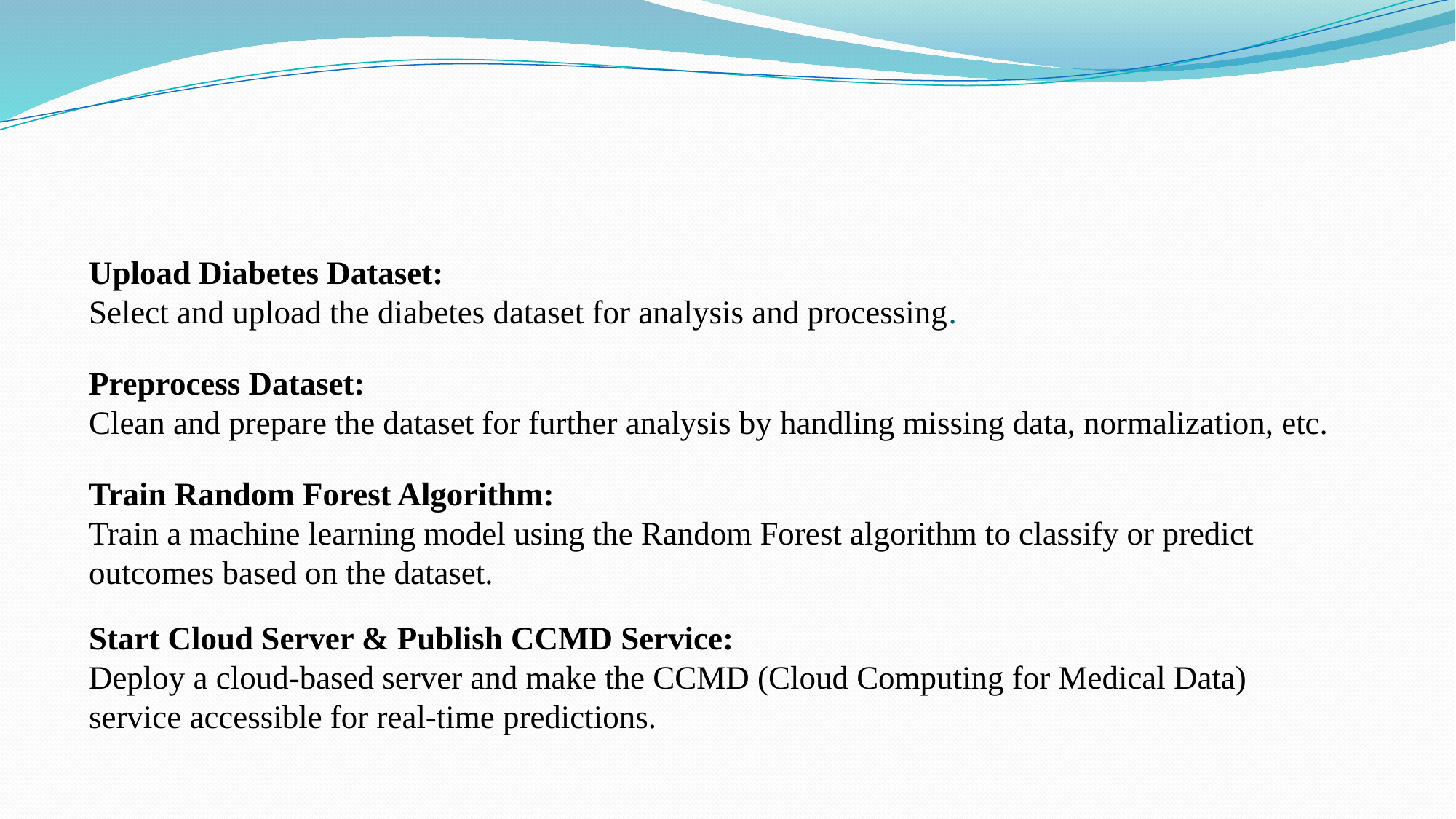

# Upload Diabetes Dataset: Select and upload the diabetes dataset for analysis and processing. Preprocess Dataset: Clean and prepare the dataset for further analysis by handling missing data, normalization, etc. Train Random Forest Algorithm: Train a machine learning model using the Random Forest algorithm to classify or predict outcomes based on the dataset. Start Cloud Server & Publish CCMD Service: Deploy a cloud-based server and make the CCMD (Cloud Computing for Medical Data) service accessible for real-time predictions.